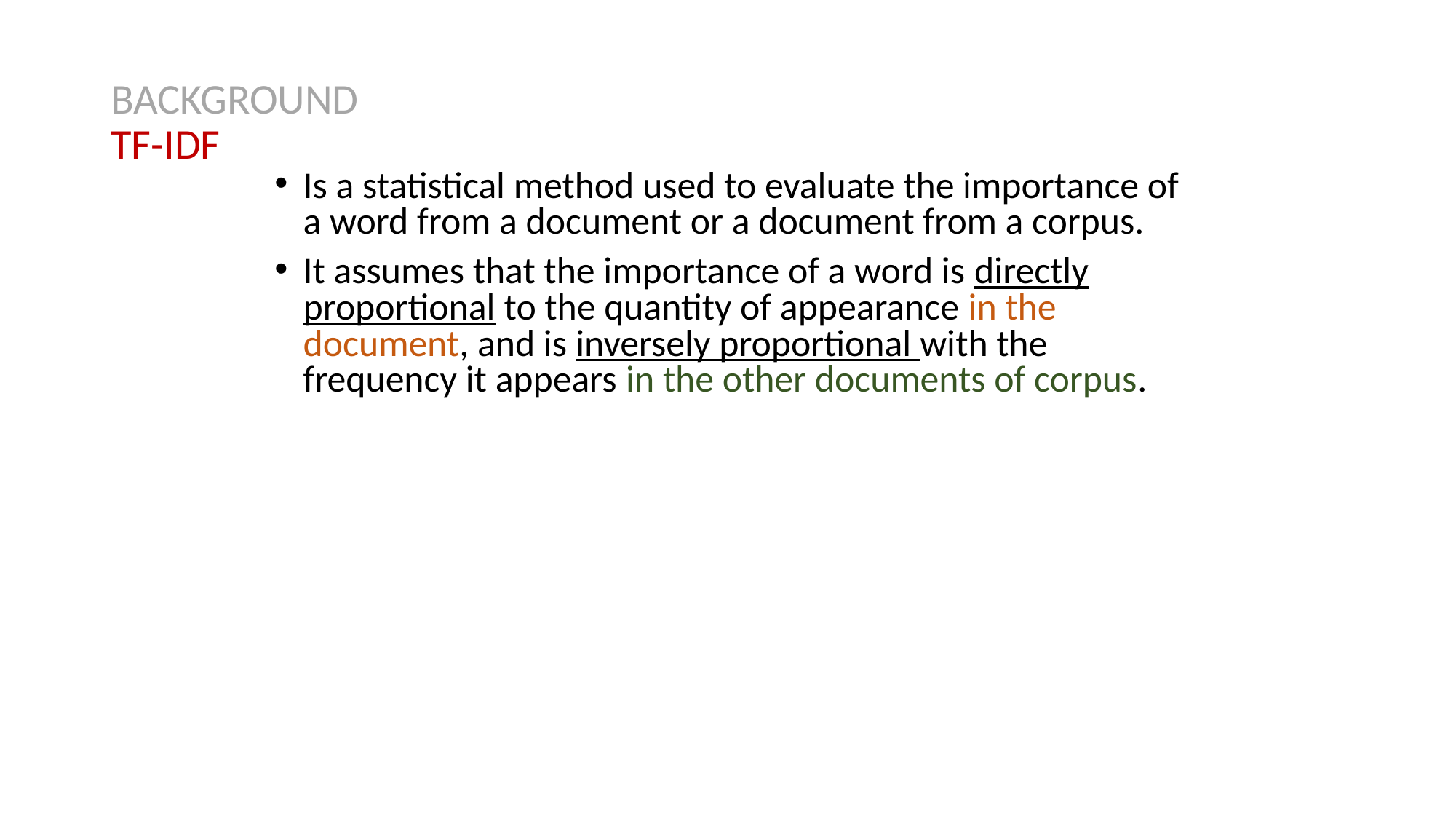

# BACKGROUND TF-IDF
Is a statistical method used to evaluate the importance of a word from a document or a document from a corpus.
It assumes that the importance of a word is directly proportional to the quantity of appearance in the document, and is inversely proportional with the frequency it appears in the other documents of corpus.